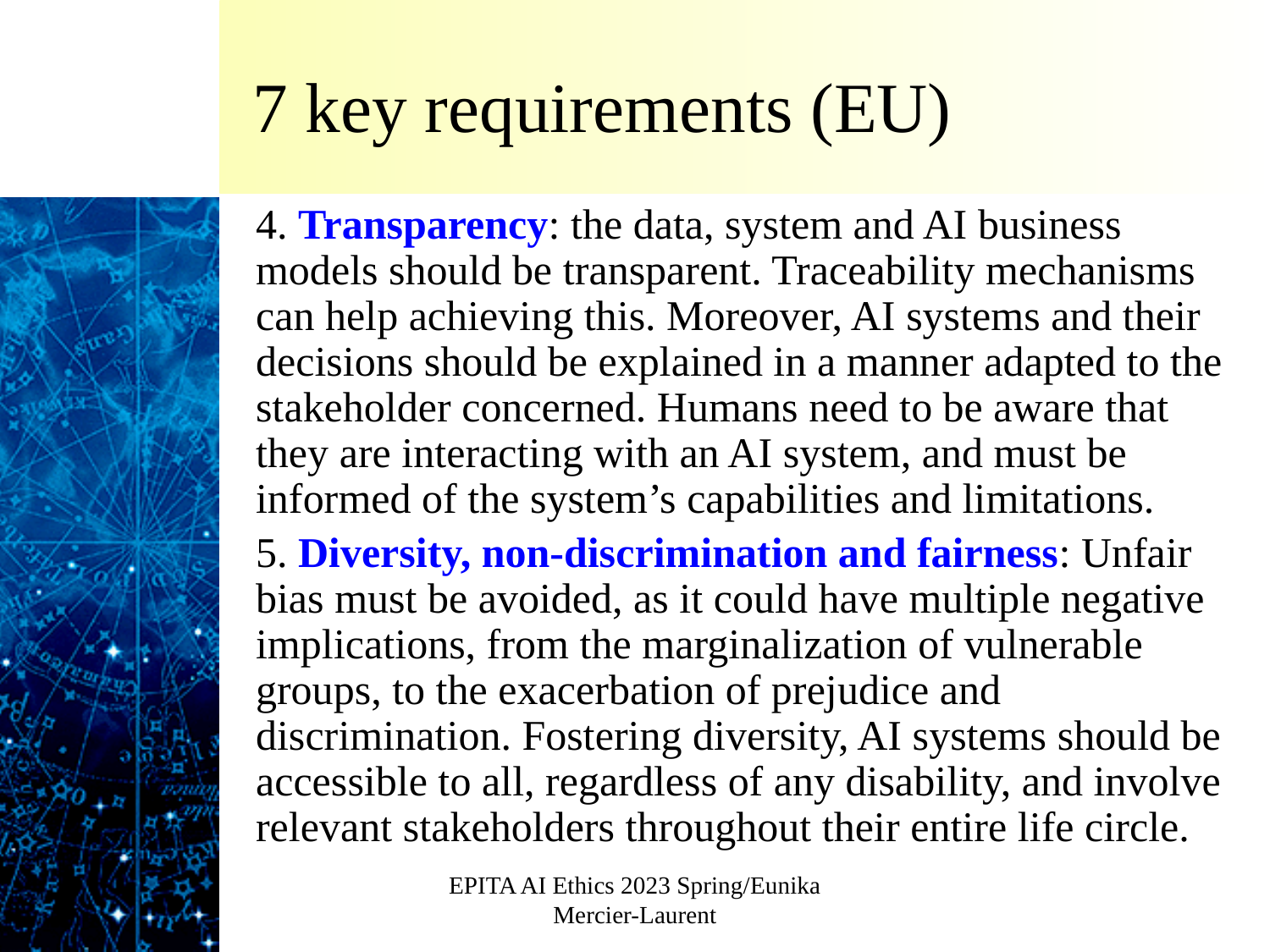

# 7 key requirements (EU)
4. Transparency: the data, system and AI business models should be transparent. Traceability mechanisms can help achieving this. Moreover, AI systems and their decisions should be explained in a manner adapted to the stakeholder concerned. Humans need to be aware that they are interacting with an AI system, and must be informed of the system’s capabilities and limitations.
5. Diversity, non-discrimination and fairness: Unfair bias must be avoided, as it could have multiple negative implications, from the marginalization of vulnerable groups, to the exacerbation of prejudice and discrimination. Fostering diversity, AI systems should be accessible to all, regardless of any disability, and involve relevant stakeholders throughout their entire life circle.

EPITA AI Ethics 2023 Spring/Eunika Mercier-Laurent